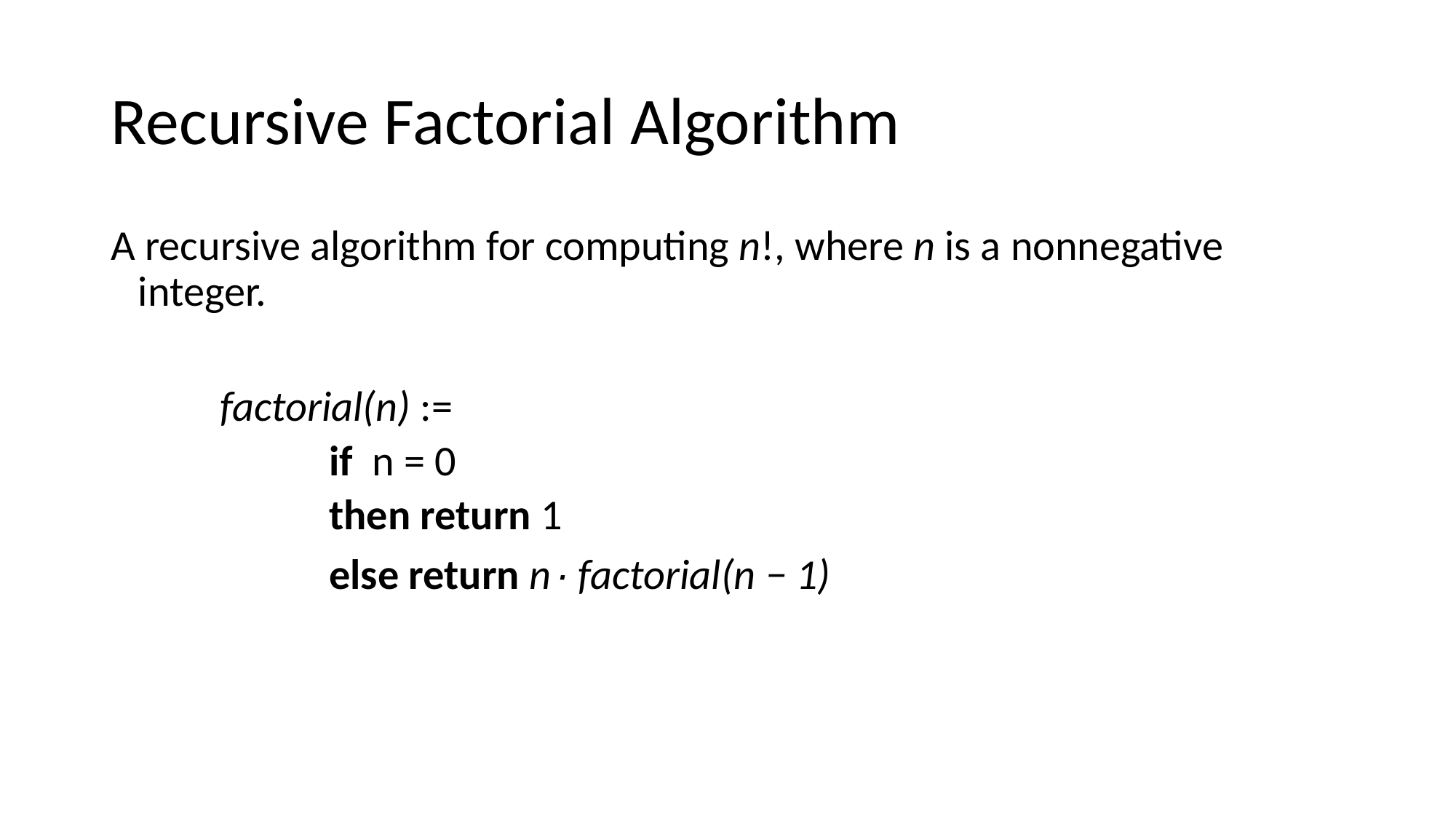

# Recursive Factorial Algorithm
A recursive algorithm for computing n!, where n is a nonnegative integer.

	factorial(n) :=
		if  n = 0
		then return 1
		else return n ∙ factorial(n − 1)